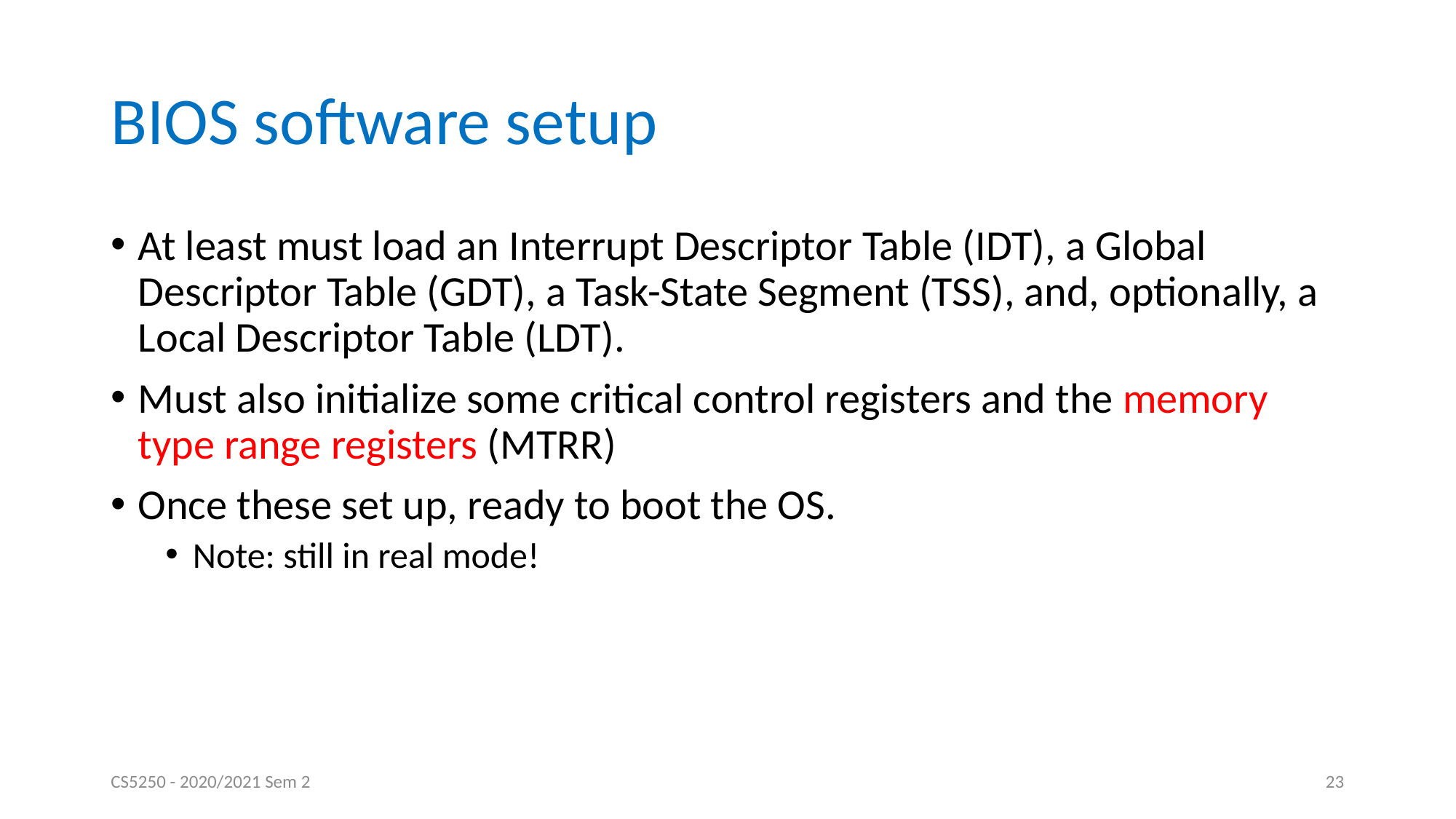

# BIOS software setup
At least must load an Interrupt Descriptor Table (IDT), a Global Descriptor Table (GDT), a Task-State Segment (TSS), and, optionally, a Local Descriptor Table (LDT).
Must also initialize some critical control registers and the memory type range registers (MTRR)
Once these set up, ready to boot the OS.
Note: still in real mode!

CS5250 - 2020/2021 Sem 2
23